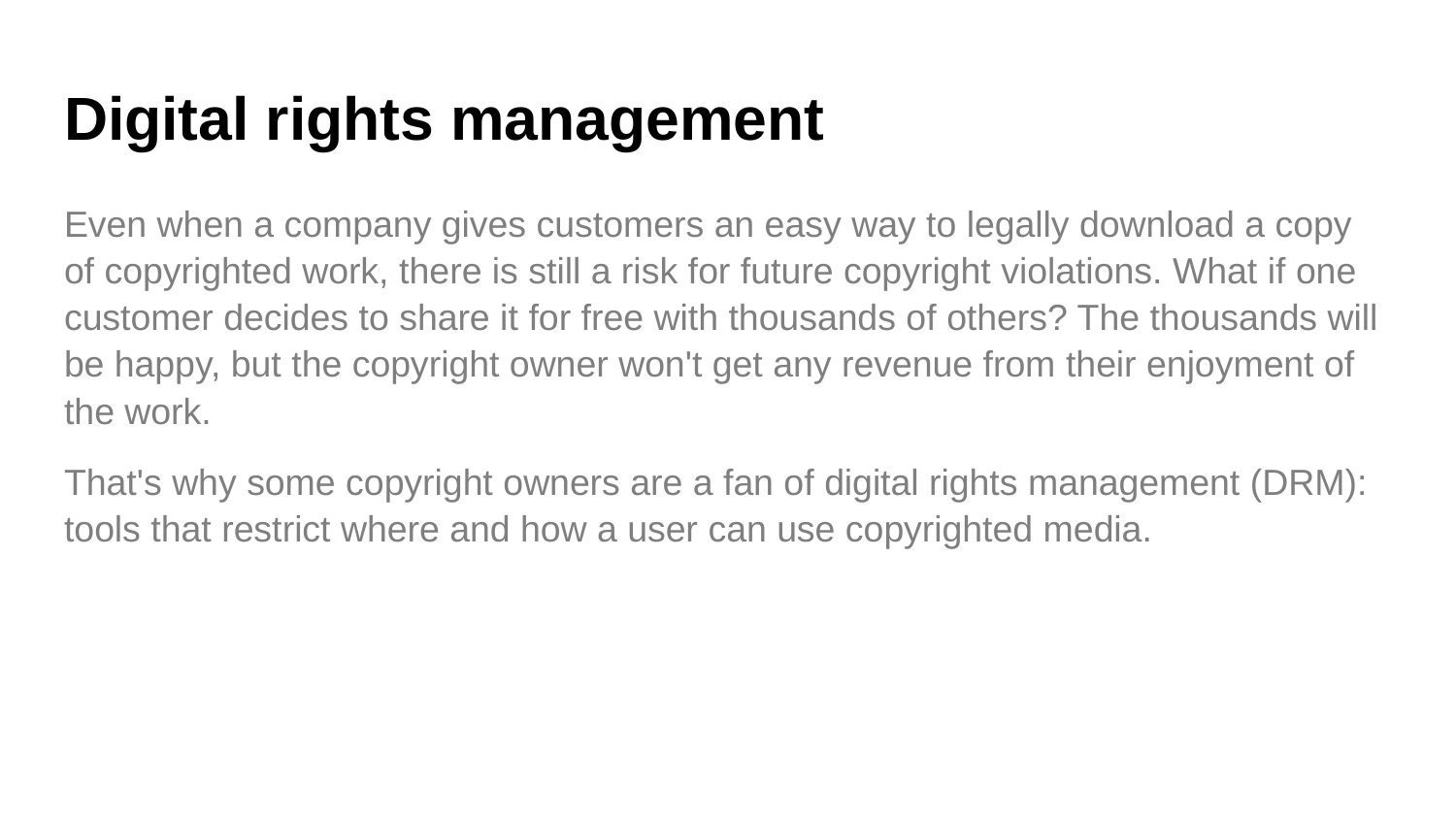

# Digital rights management
Even when a company gives customers an easy way to legally download a copy of copyrighted work, there is still a risk for future copyright violations. What if one customer decides to share it for free with thousands of others? The thousands will be happy, but the copyright owner won't get any revenue from their enjoyment of the work.
That's why some copyright owners are a fan of digital rights management (DRM): tools that restrict where and how a user can use copyrighted media.